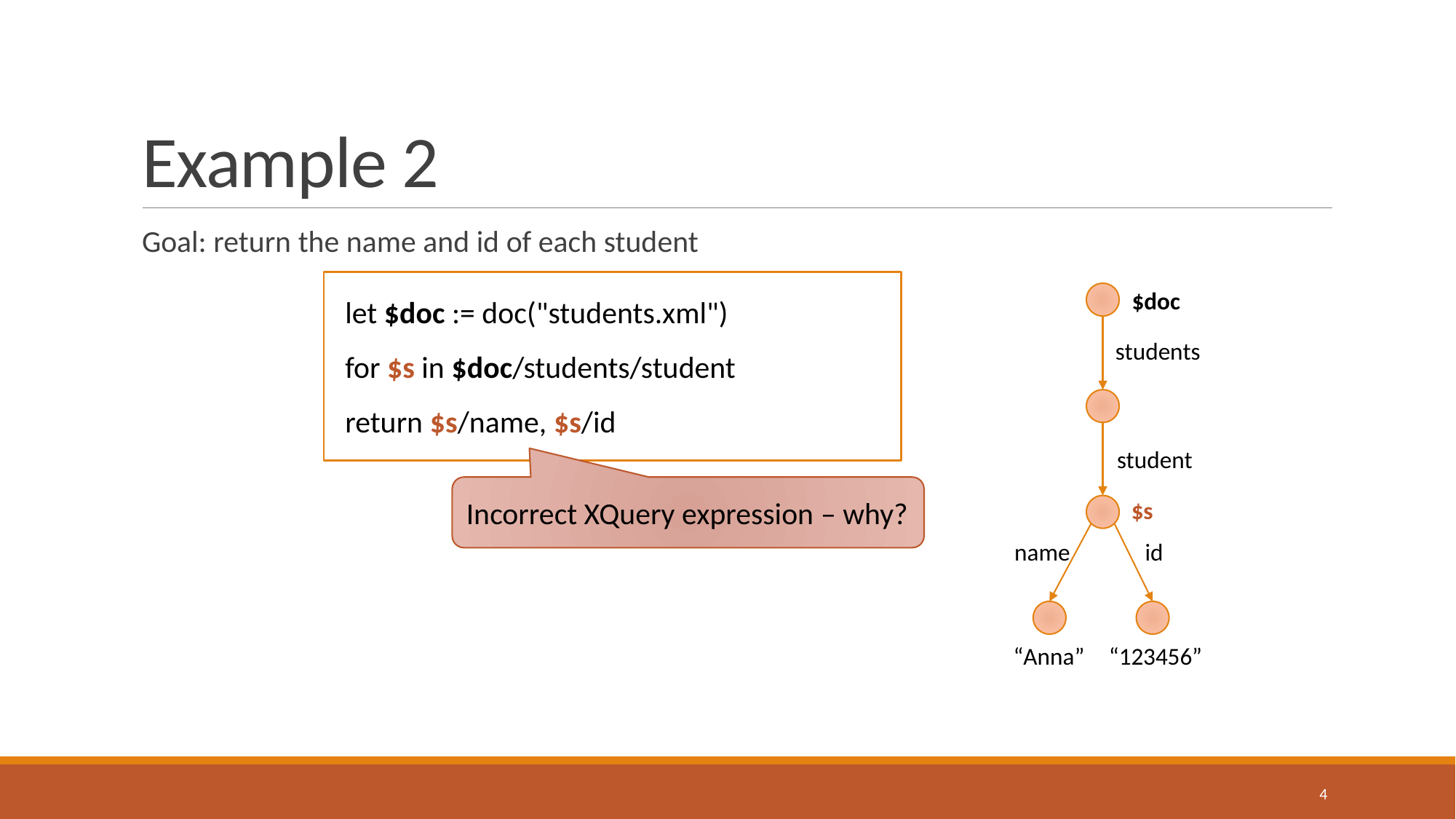

# Example 2
Goal: return the name and id of each student
let $doc := doc("students.xml")
for $s in $doc/students/student
return $s/name, $s/id
$doc

students

student
Incorrect XQuery expression – why?
$s

name
id

“Anna”
“123456”
4